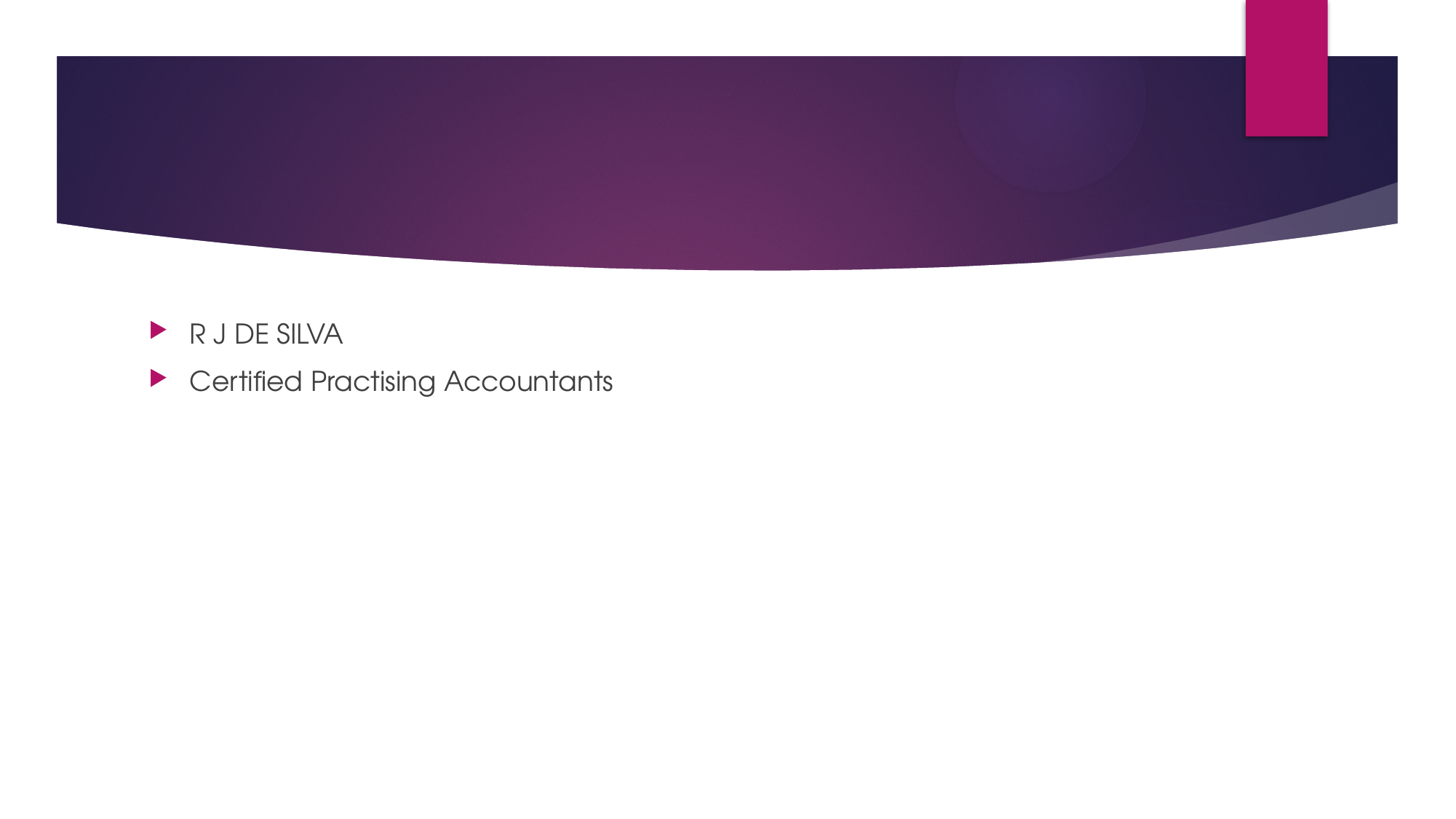

#
R J DE SILVA
Certified Practising Accountants